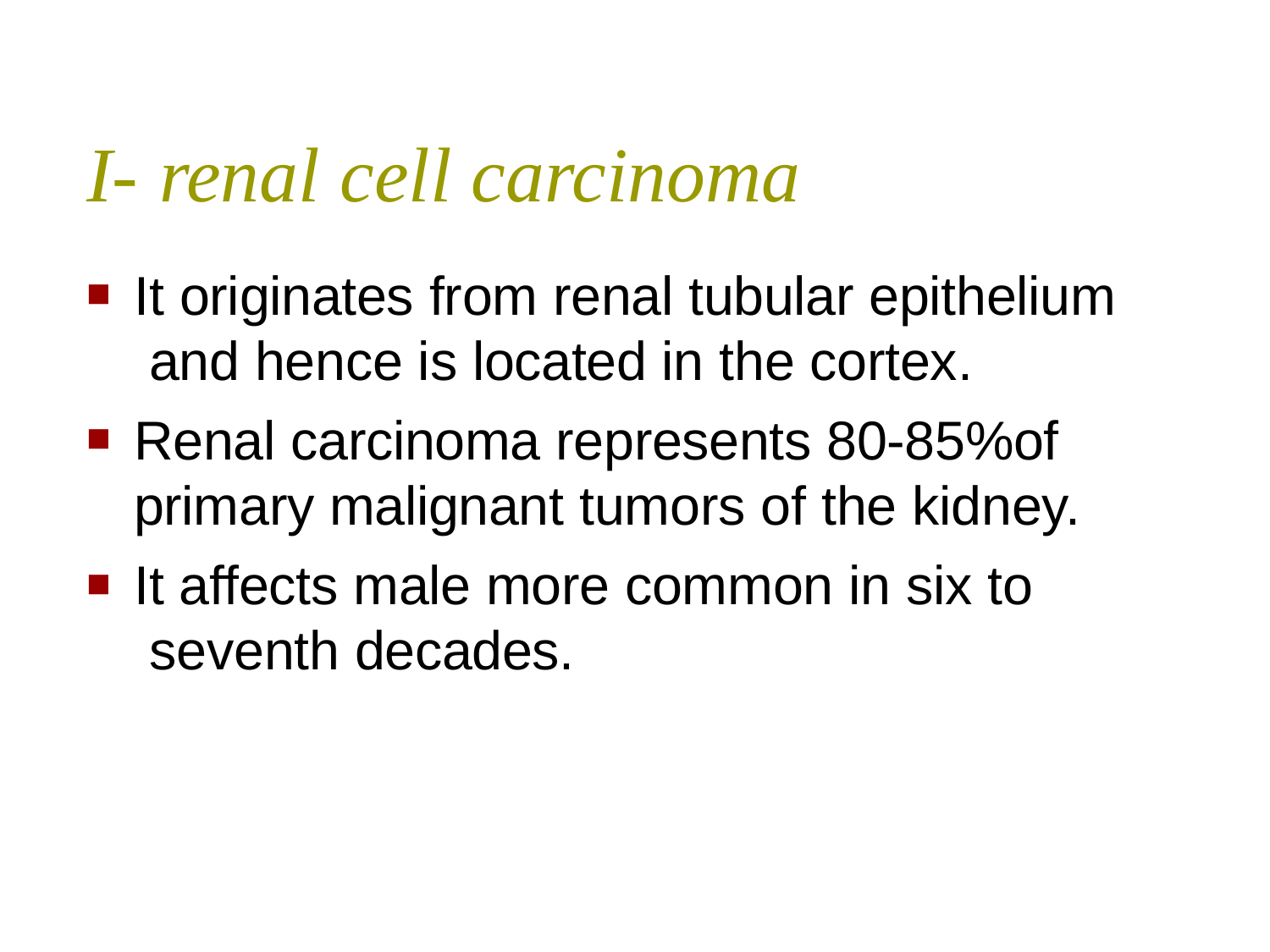

# I-	renal cell carcinoma
It originates from renal tubular epithelium  and hence is located in the cortex.
Renal carcinoma represents 80-85%of  primary malignant tumors of the kidney.
It affects male more common in six to  seventh decades.